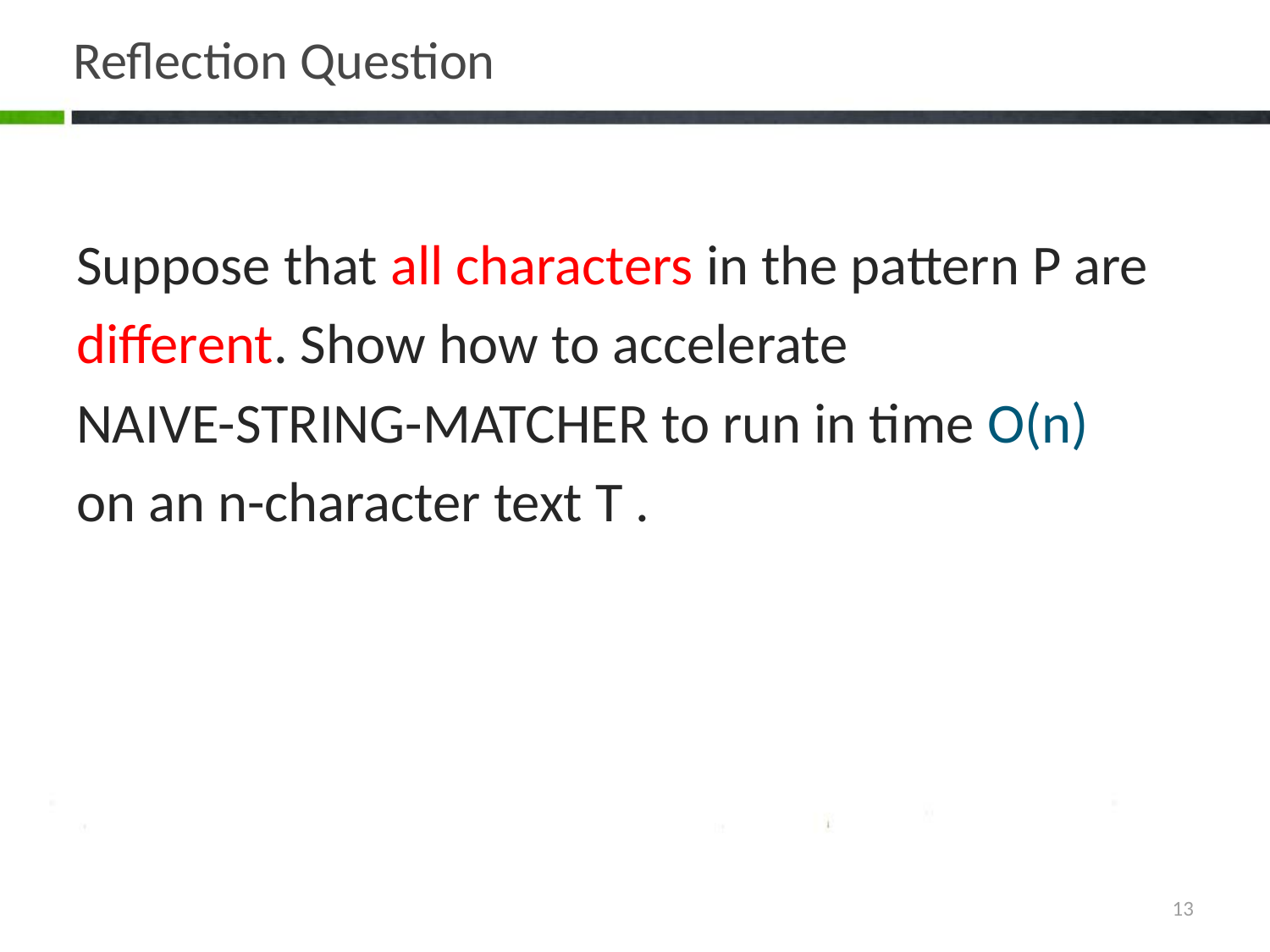

# Reflection Question
Suppose that all characters in the pattern P are
different. Show how to accelerate
NAIVE-STRING-MATCHER to run in time O(n)
on an n-character text T .
13